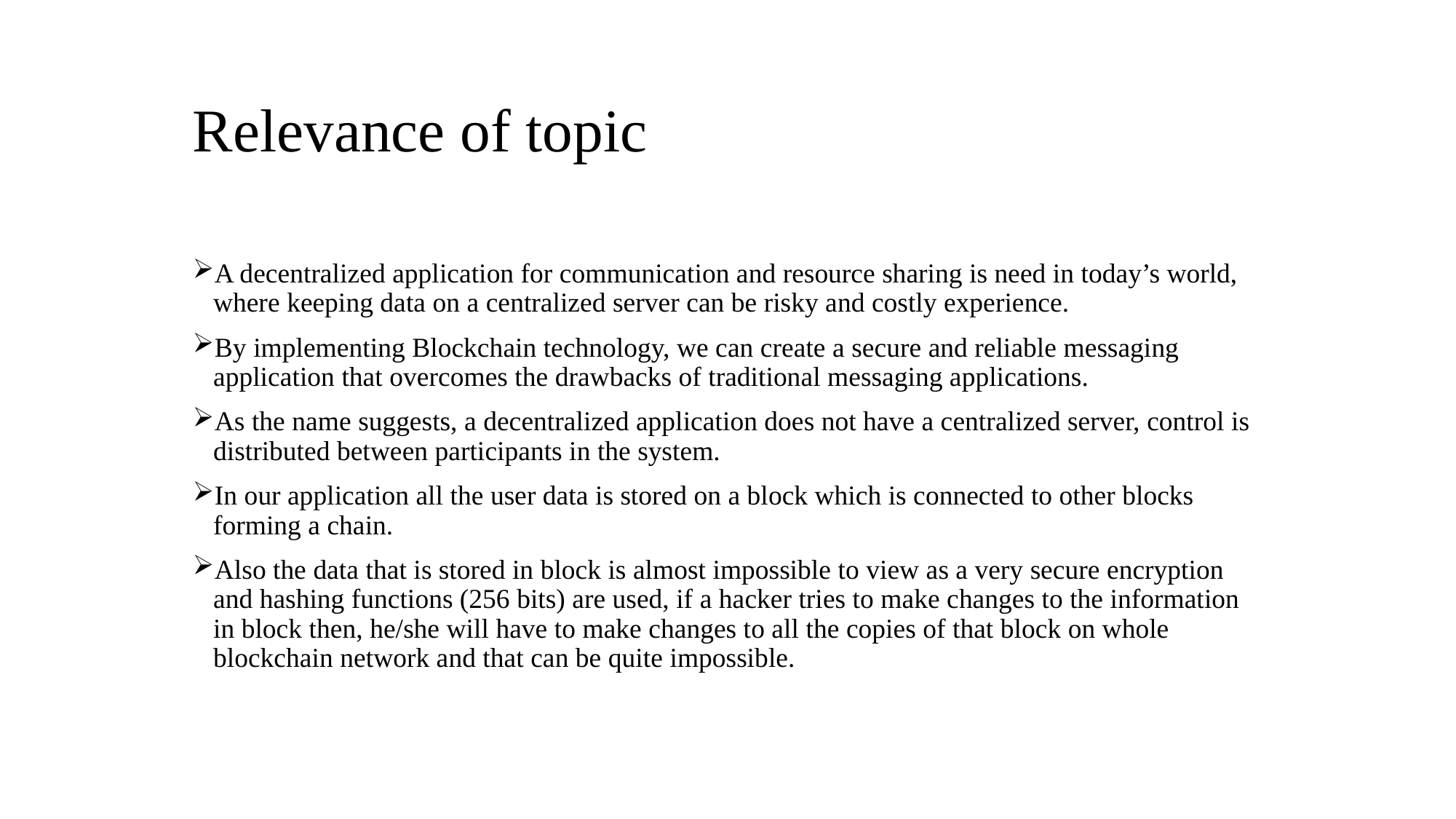

# Relevance of topic
A decentralized application for communication and resource sharing is need in today’s world, where keeping data on a centralized server can be risky and costly experience.
By implementing Blockchain technology, we can create a secure and reliable messaging application that overcomes the drawbacks of traditional messaging applications.
As the name suggests, a decentralized application does not have a centralized server, control is distributed between participants in the system.
In our application all the user data is stored on a block which is connected to other blocks forming a chain.
Also the data that is stored in block is almost impossible to view as a very secure encryption and hashing functions (256 bits) are used, if a hacker tries to make changes to the information in block then, he/she will have to make changes to all the copies of that block on whole blockchain network and that can be quite impossible.